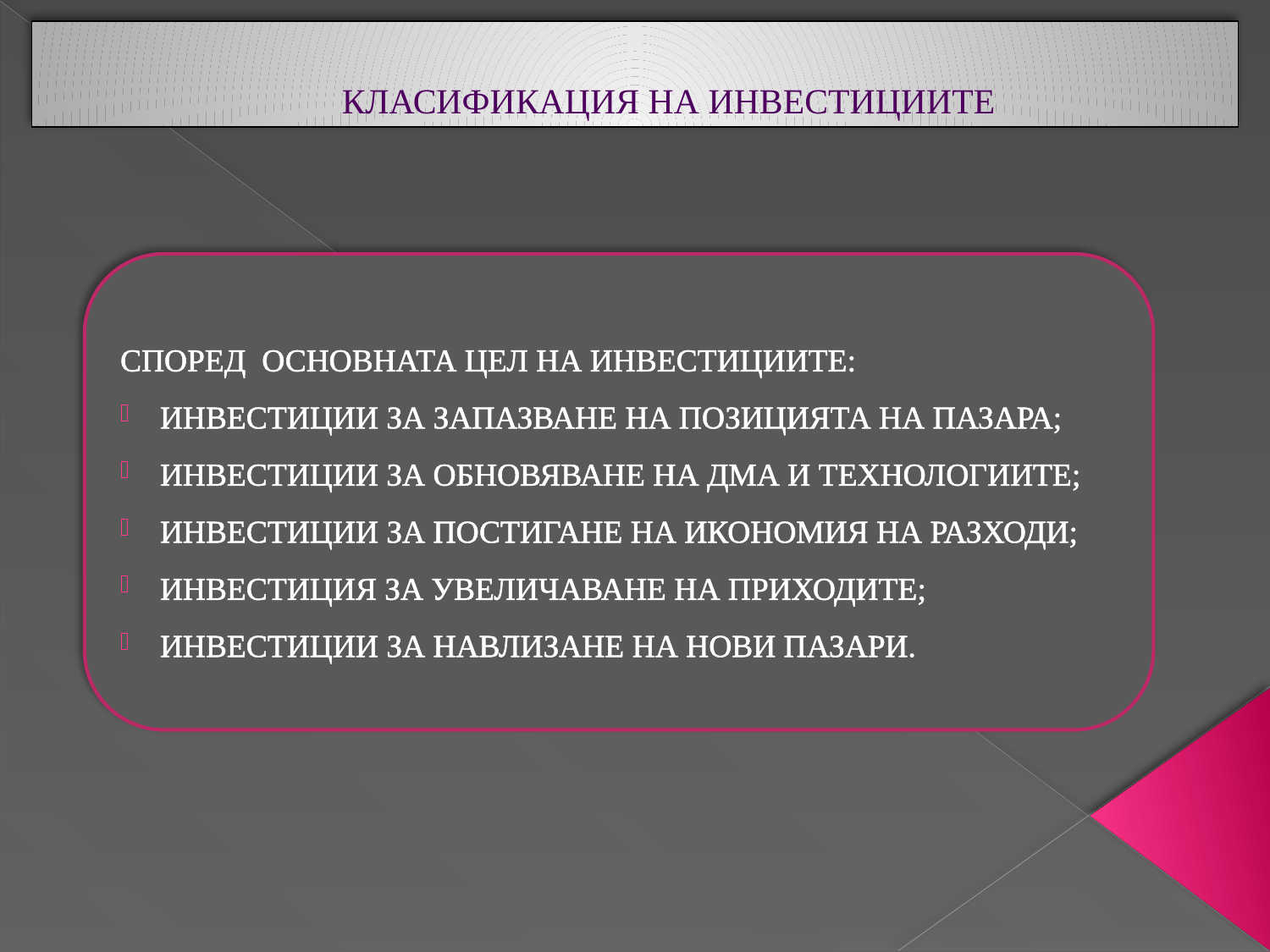

# КЛАСИФИКАЦИЯ НА ИНВЕСТИЦИИТЕ
СПОРЕД  ОСНОВНАТА ЦЕЛ НА ИНВЕСТИЦИИТЕ:
ИНВЕСТИЦИИ ЗА ЗАПАЗВАНЕ НА ПОЗИЦИЯТА НА ПАЗАРА;
ИНВЕСТИЦИИ ЗА ОБНОВЯВАНЕ НА ДМА И ТЕХНОЛОГИИТЕ;
ИНВЕСТИЦИИ ЗА ПОСТИГАНЕ НА ИКОНОМИЯ НА РАЗХОДИ;
ИНВЕСТИЦИЯ ЗА УВЕЛИЧАВАНЕ НА ПРИХОДИТЕ;
ИНВЕСТИЦИИ ЗА НАВЛИЗАНЕ НА НОВИ ПАЗАРИ.